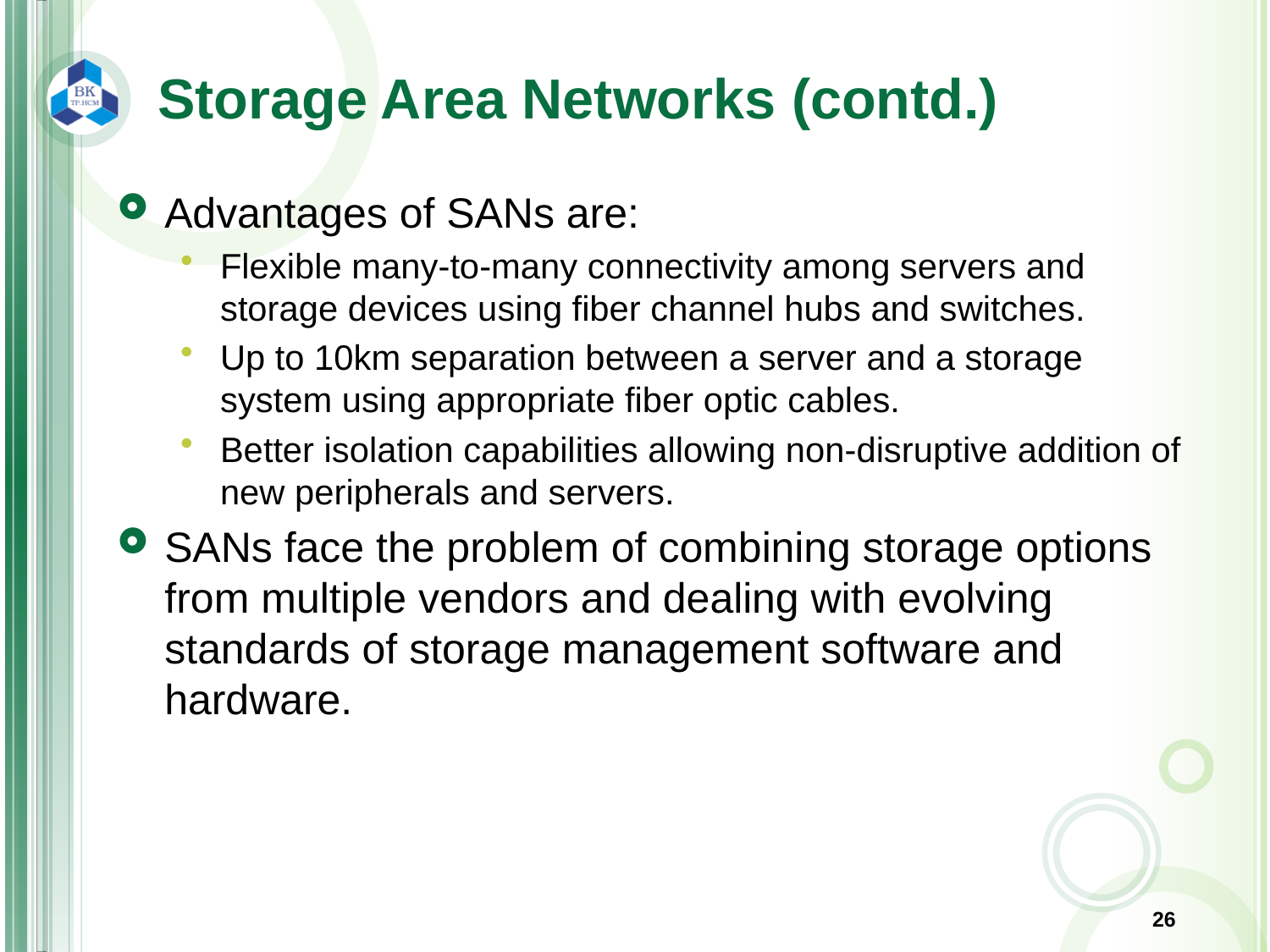

# Storage Area Networks (contd.)
Advantages of SANs are:
Flexible many-to-many connectivity among servers and storage devices using fiber channel hubs and switches.
Up to 10km separation between a server and a storage system using appropriate fiber optic cables.
Better isolation capabilities allowing non-disruptive addition of new peripherals and servers.
SANs face the problem of combining storage options from multiple vendors and dealing with evolving standards of storage management software and hardware.
26